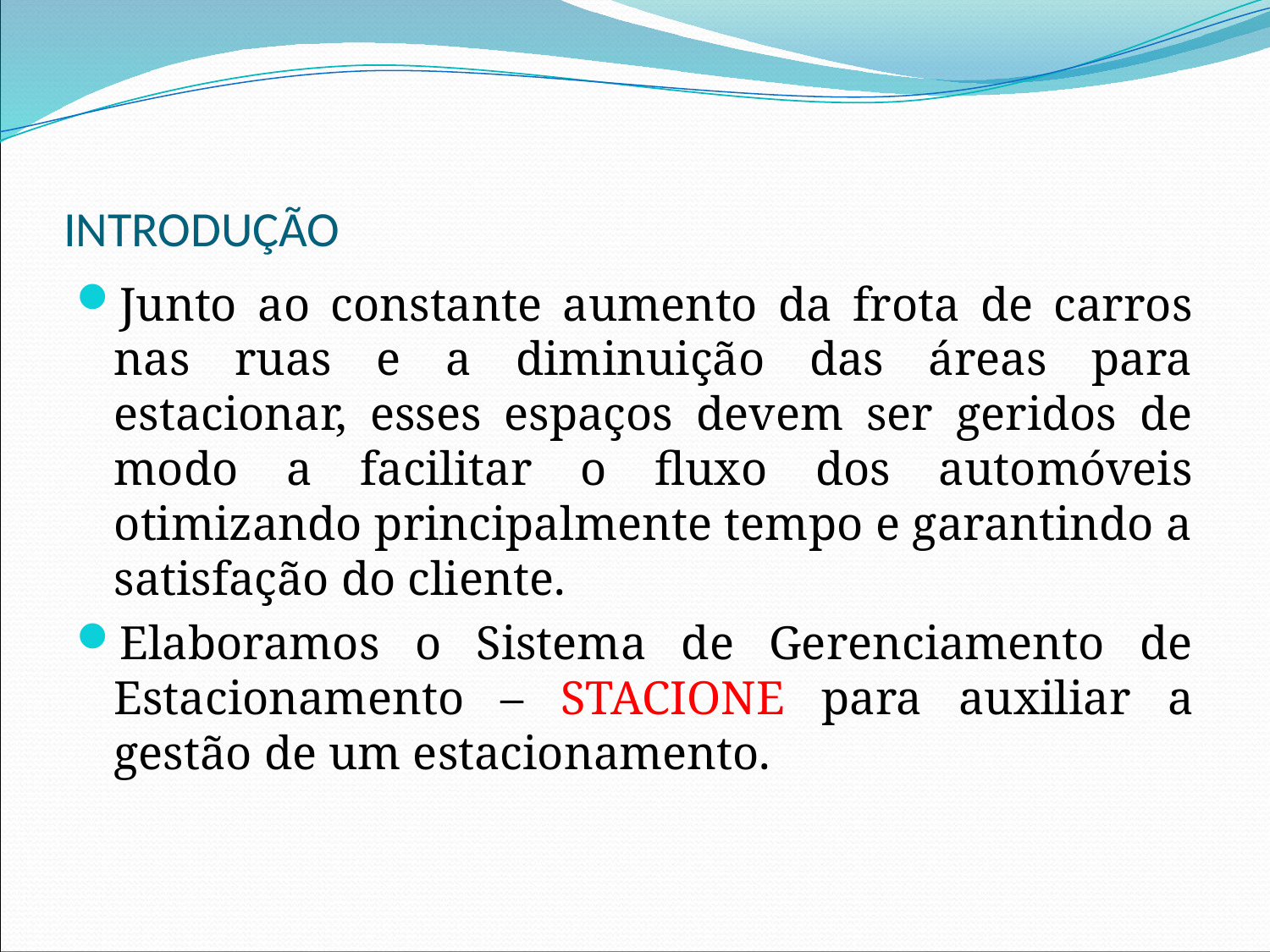

# INTRODUÇÃO
Junto ao constante aumento da frota de carros nas ruas e a diminuição das áreas para estacionar, esses espaços devem ser geridos de modo a facilitar o fluxo dos automóveis otimizando principalmente tempo e garantindo a satisfação do cliente.
Elaboramos o Sistema de Gerenciamento de Estacionamento – STACIONE para auxiliar a gestão de um estacionamento.